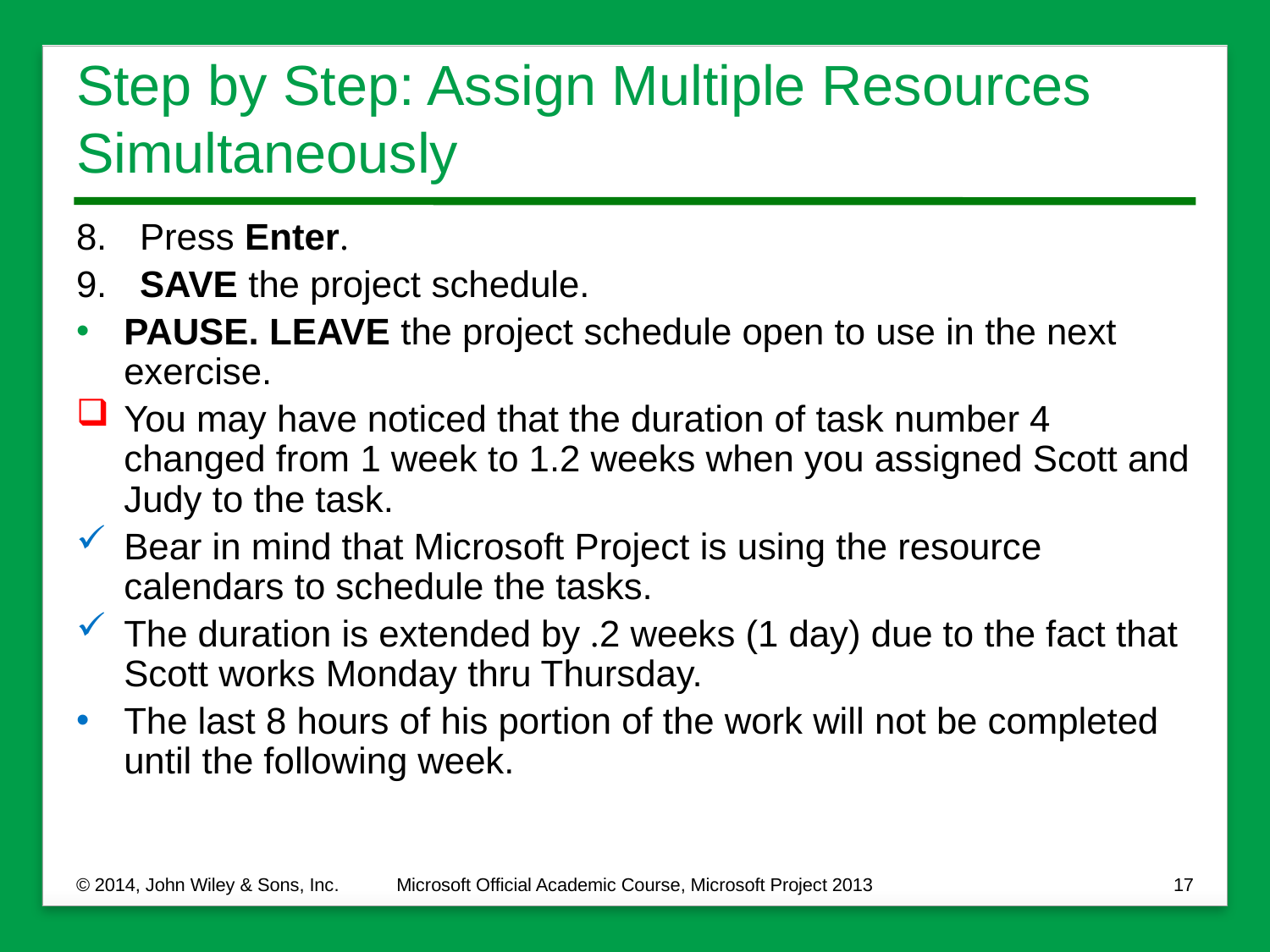

# Step by Step: Assign Multiple Resources Simultaneously
8.	Press Enter.
9.	SAVE the project schedule.
PAUSE. LEAVE the project schedule open to use in the next exercise.
You may have noticed that the duration of task number 4 changed from 1 week to 1.2 weeks when you assigned Scott and Judy to the task.
Bear in mind that Microsoft Project is using the resource calendars to schedule the tasks.
The duration is extended by .2 weeks (1 day) due to the fact that Scott works Monday thru Thursday.
The last 8 hours of his portion of the work will not be completed until the following week.

© 2014, John Wiley & Sons, Inc.
Microsoft Official Academic Course, Microsoft Project 2013
17